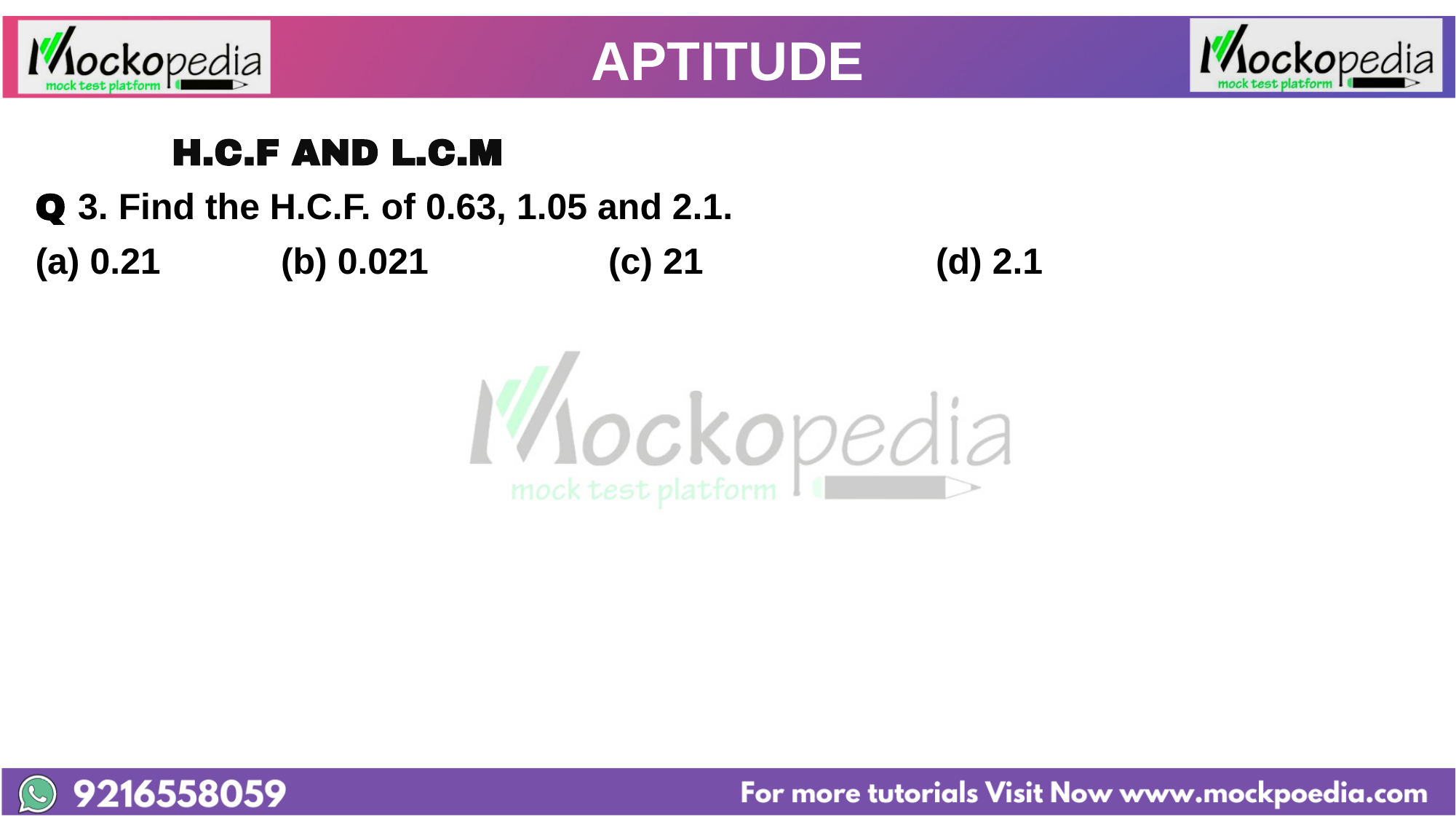

# APTITUDE
		H.C.F AND L.C.M
Q 3. Find the H.C.F. of 0.63, 1.05 and 2.1.
(a) 0.21 		(b) 0.021 		(c) 21 			(d) 2.1